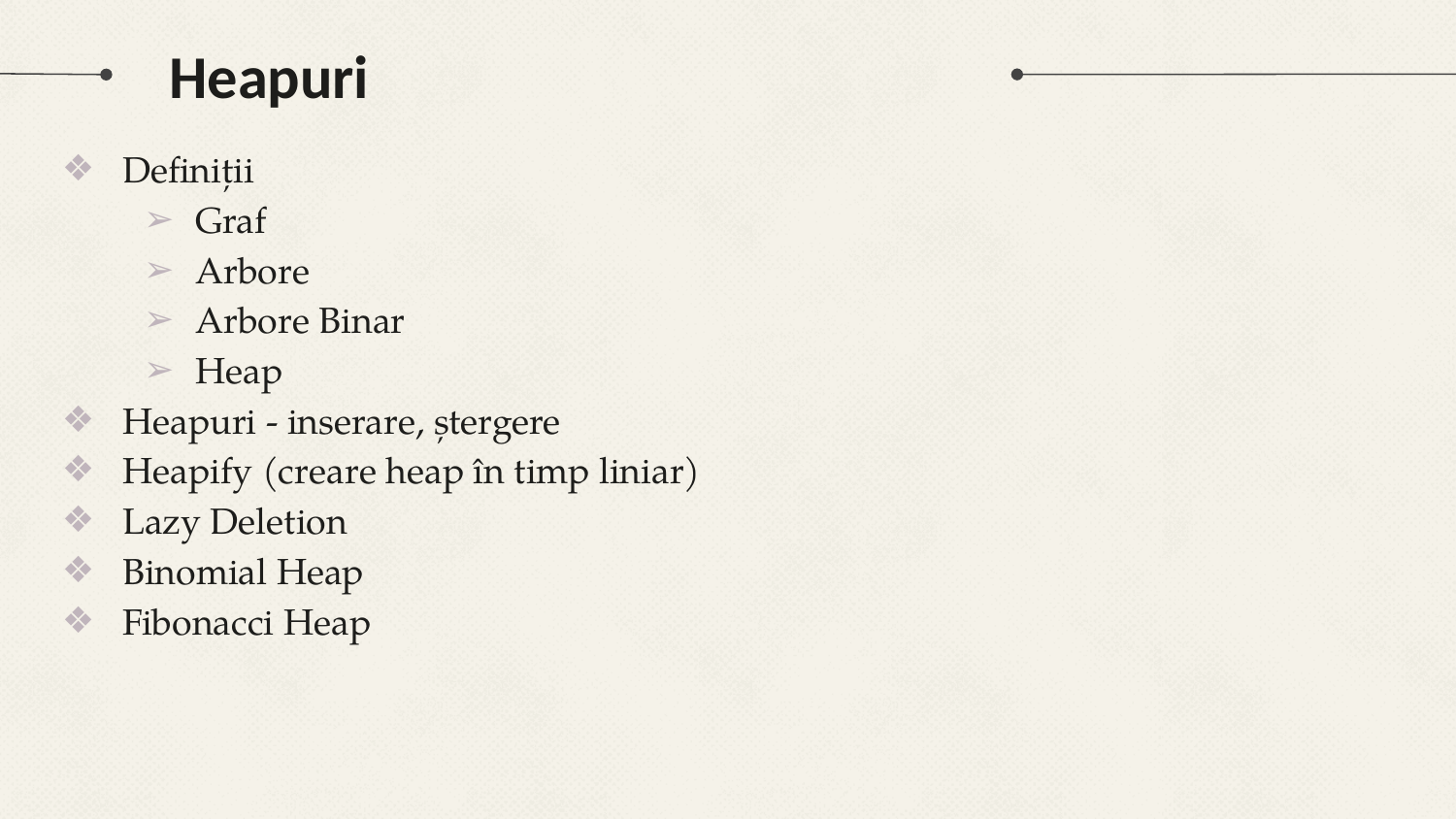

# Heapuri
Definiții
Graf
Arbore
Arbore Binar
Heap
Heapuri - inserare, ștergere
Heapify (creare heap în timp liniar)
Lazy Deletion
Binomial Heap
Fibonacci Heap